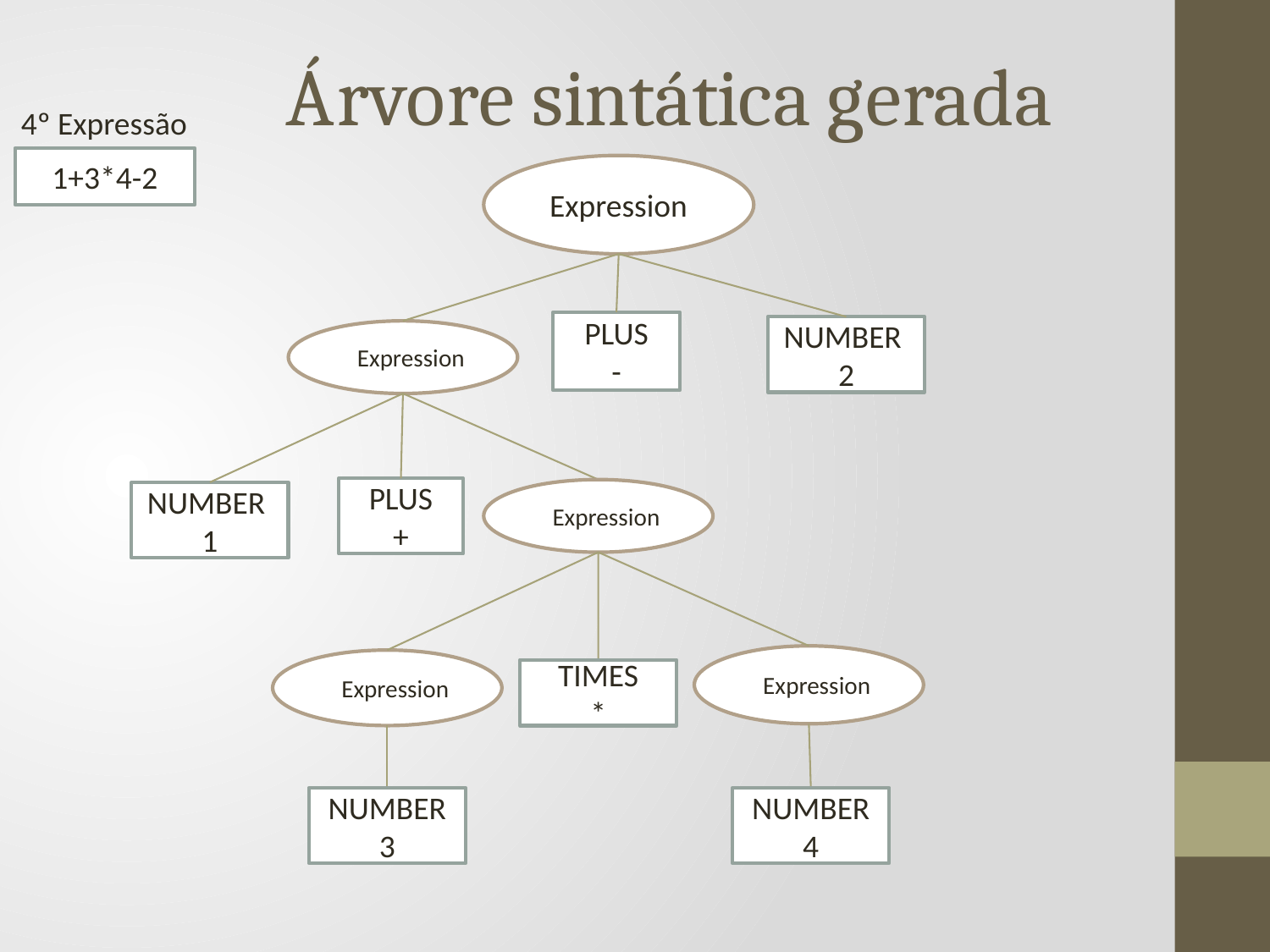

Árvore sintática gerada
#
4º Expressão
1+3*4-2
Expression
PLUS
-
NUMBER
2
Expression
PLUS
+
Expression
NUMBER
1

Expression
Expression
TIMES
*
NUMBER
3
NUMBER
4